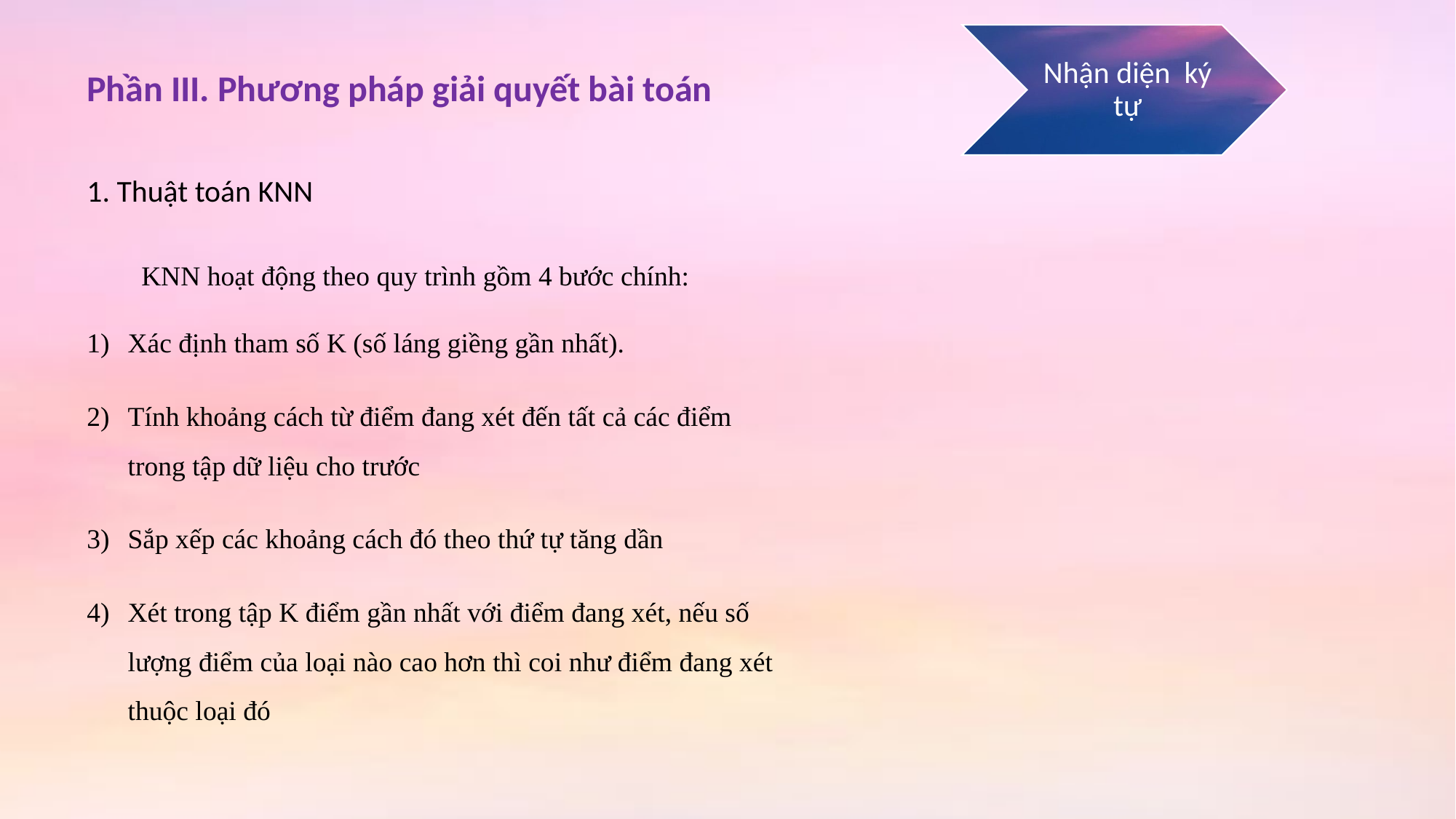

Nhận diện  ký tự
Phần III. Phương pháp giải quyết bài toán
1. Thuật toán KNN
KNN hoạt động theo quy trình gồm 4 bước chính:
Xác định tham số K (số láng giềng gần nhất).
Tính khoảng cách từ điểm đang xét đến tất cả các điểm trong tập dữ liệu cho trước
Sắp xếp các khoảng cách đó theo thứ tự tăng dần
Xét trong tập K điểm gần nhất với điểm đang xét, nếu số lượng điểm của loại nào cao hơn thì coi như điểm đang xét thuộc loại đó